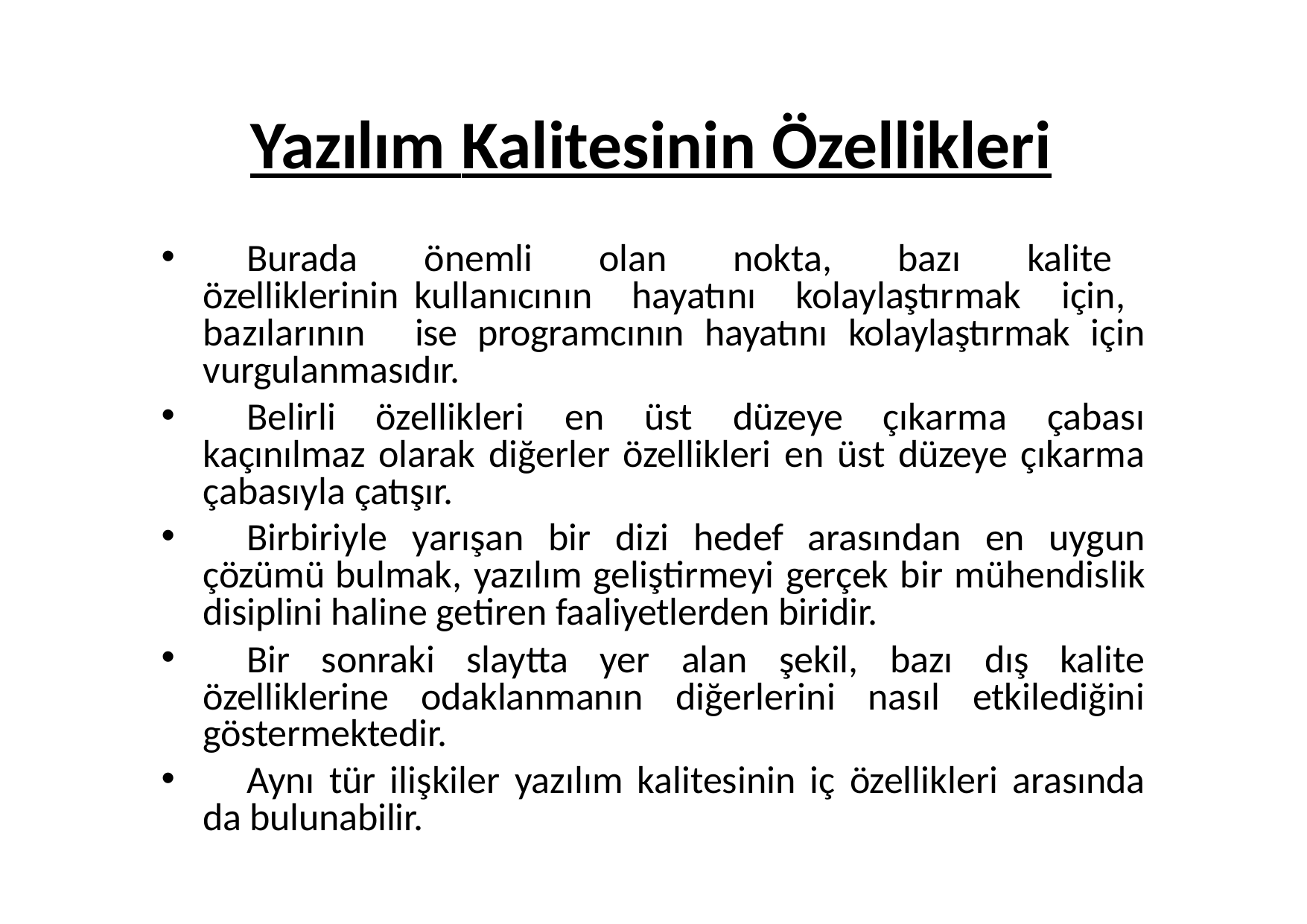

# Yazılım Kalitesinin Özellikleri
	Burada  önemli  olan  nokta,  bazı  kalite  özelliklerinin kullanıcının  hayatını  kolaylaştırmak  için,  bazılarının  ise programcının hayatını kolaylaştırmak için vurgulanmasıdır.
	Belirli özellikleri en üst düzeye çıkarma çabası kaçınılmaz olarak diğerler özellikleri en üst düzeye çıkarma çabasıyla çatışır.
	Birbiriyle yarışan bir dizi hedef arasından en uygun çözümü bulmak, yazılım geliştirmeyi gerçek bir mühendislik disiplini haline getiren faaliyetlerden biridir.
	Bir sonraki slaytta yer alan şekil, bazı dış kalite özelliklerine odaklanmanın diğerlerini nasıl etkilediğini göstermektedir.
	Aynı tür ilişkiler yazılım kalitesinin iç özellikleri arasında da bulunabilir.